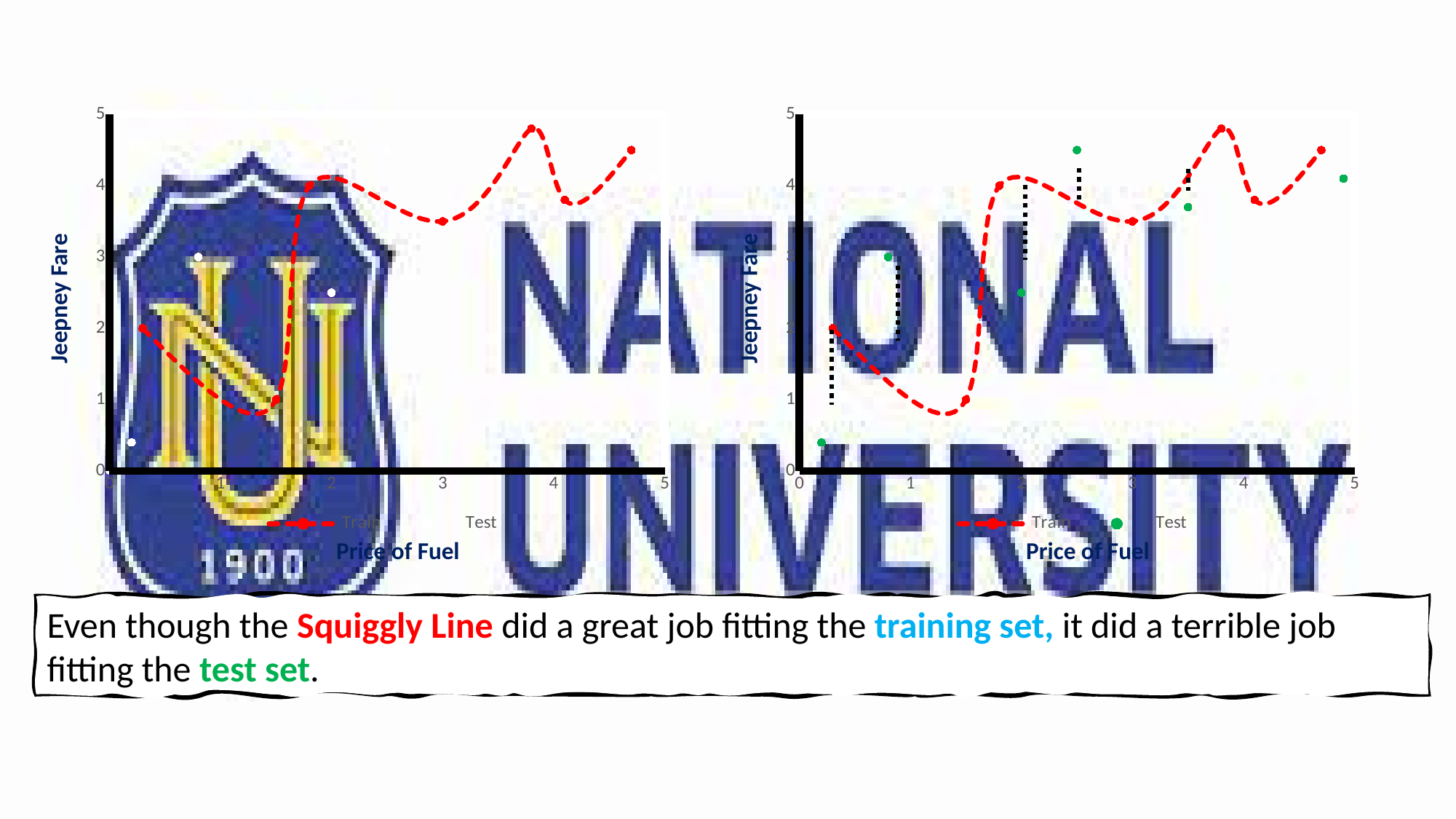

### Chart

| Category |  |  |
|---|---|---|
Jeepney Fare
Price of Fuel

### Chart

| Category |  |  |
|---|---|---|
Jeepney Fare
Price of Fuel
Even though the Squiggly Line did a great job fitting the training set, it did a terrible job fitting the test set.